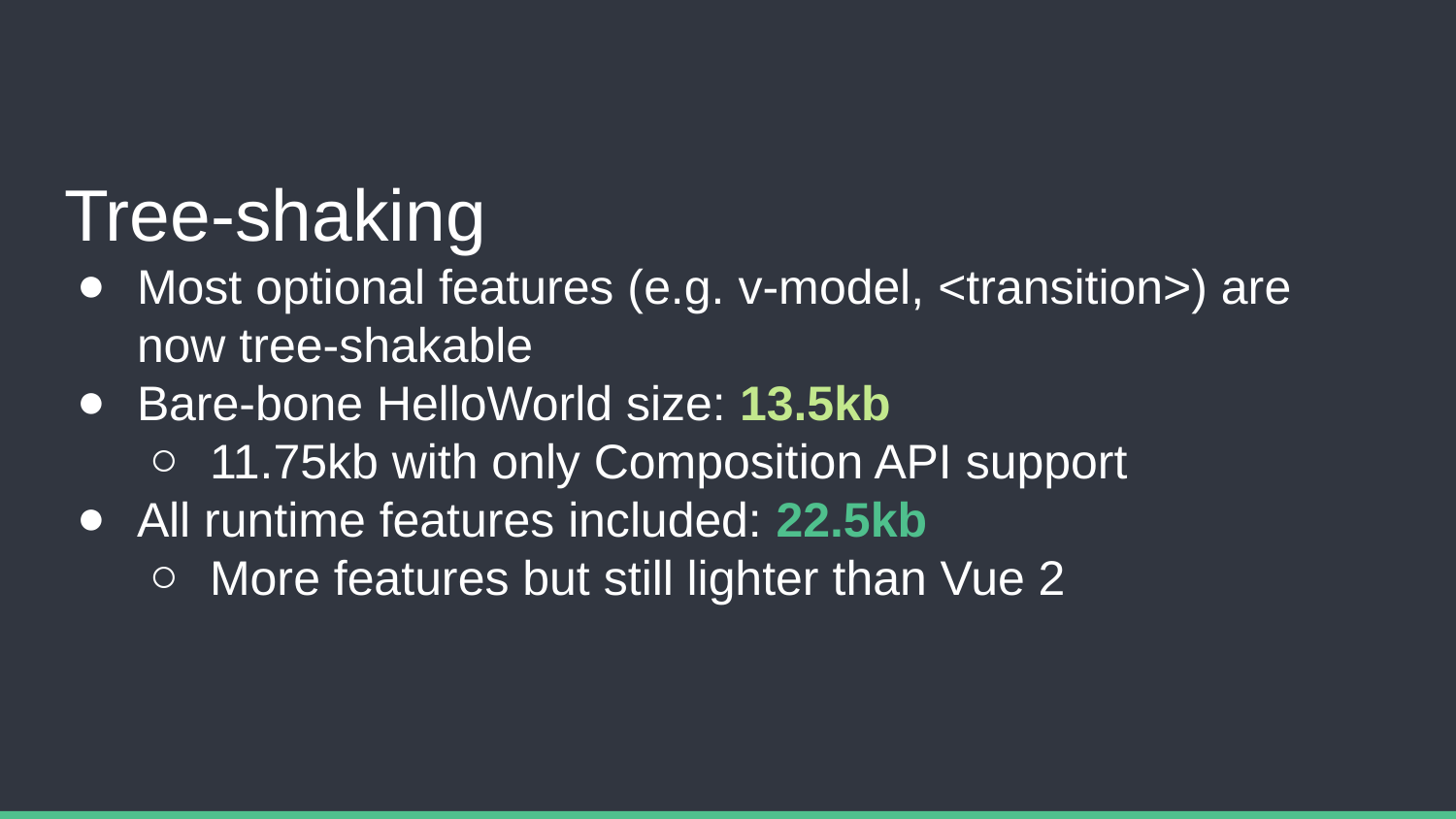

# Tree-shaking
Most optional features (e.g. v-model, <transition>) are now tree-shakable
Bare-bone HelloWorld size: 13.5kb
11.75kb with only Composition API support
All runtime features included: 22.5kb
More features but still lighter than Vue 2